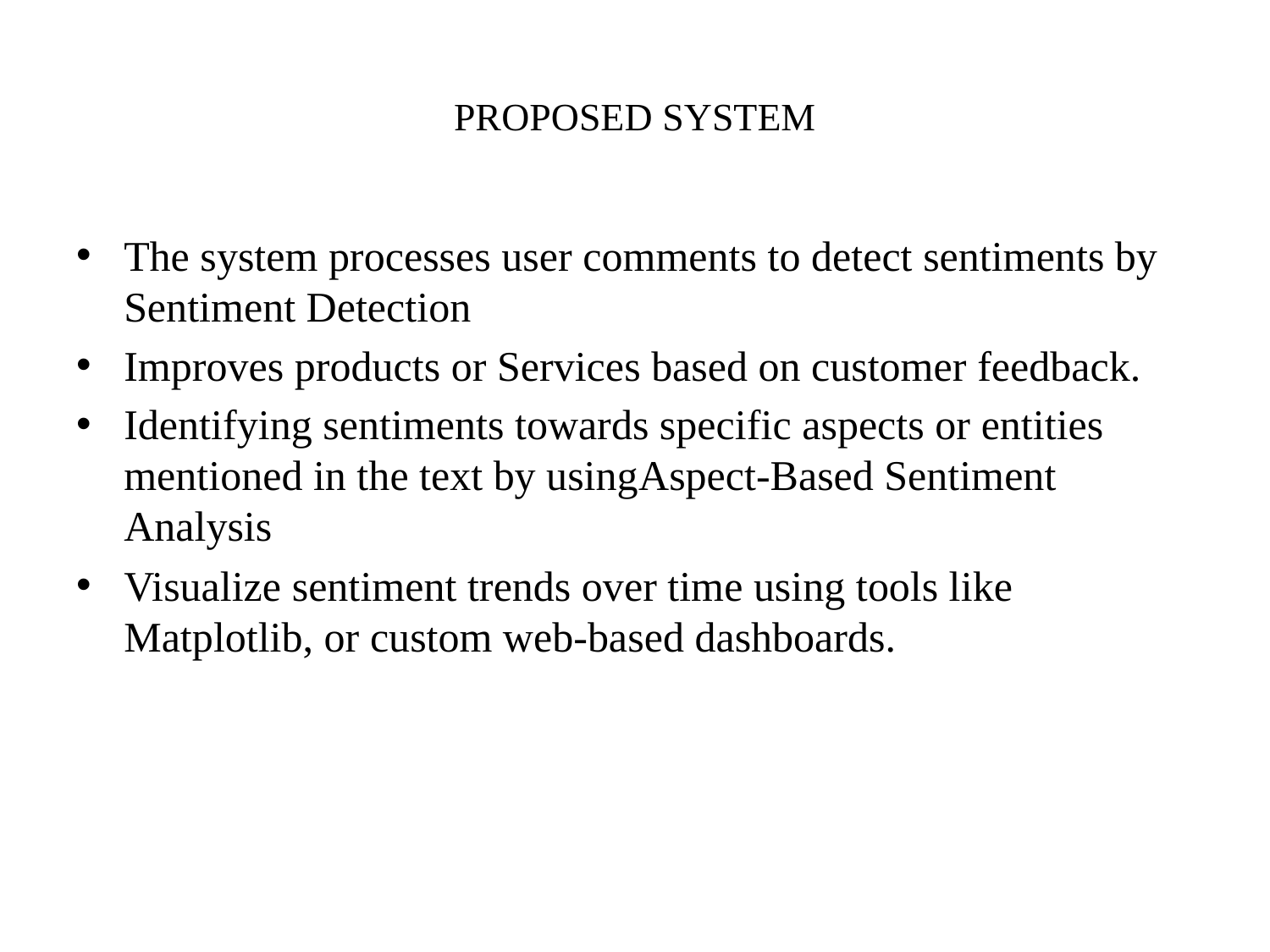

# PROPOSED SYSTEM
The system processes user comments to detect sentiments by Sentiment Detection
Improves products or Services based on customer feedback.
Identifying sentiments towards specific aspects or entities mentioned in the text by usingAspect-Based Sentiment Analysis
Visualize sentiment trends over time using tools like Matplotlib, or custom web-based dashboards.